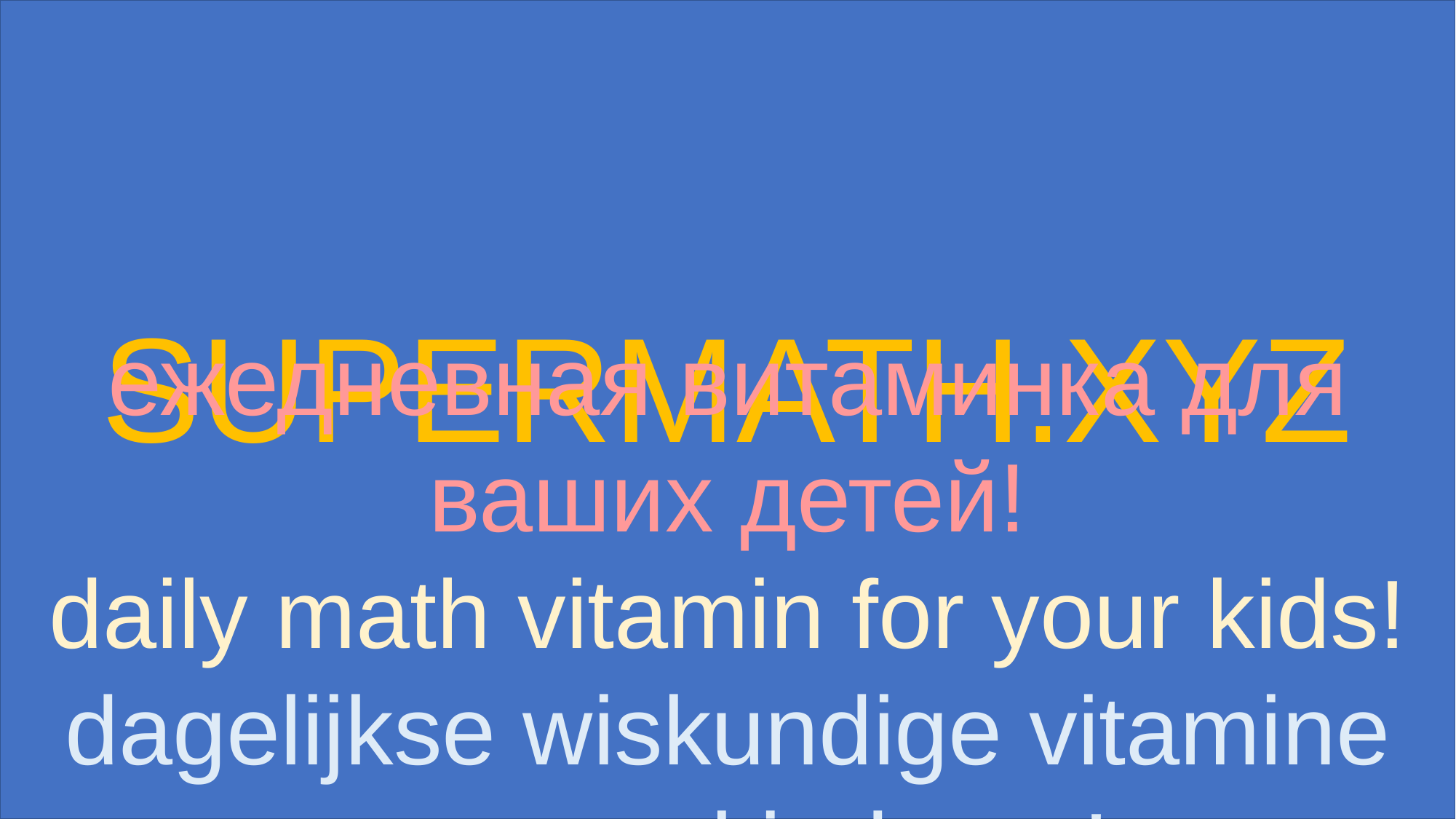

SUPERMATH.XYZ
ежедневная витаминка для ваших детей!
daily math vitamin for your kids!
dagelijkse wiskundige vitamine voor uw kinderen!